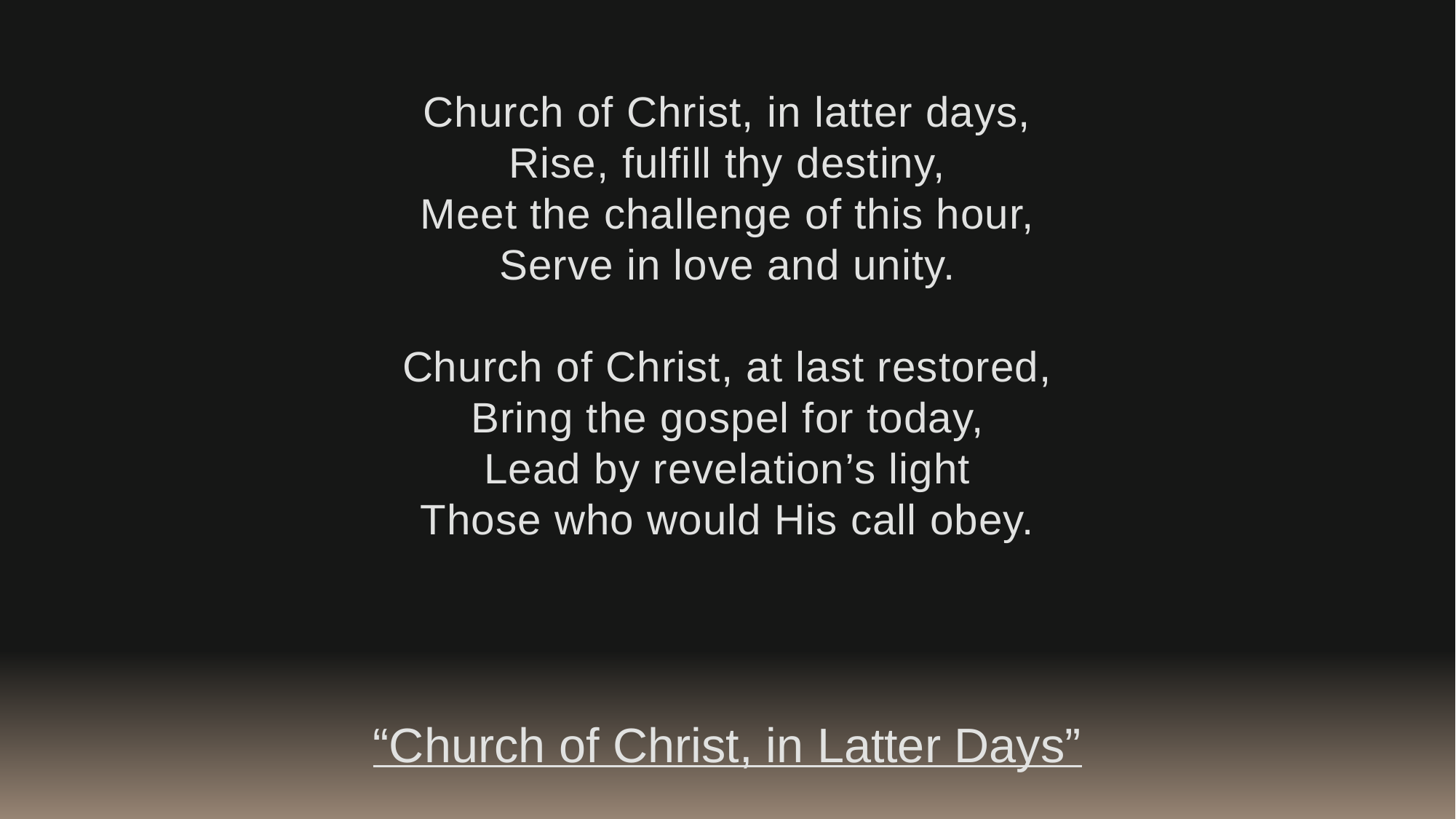

Church of Christ, in latter days,
Rise, fulfill thy destiny,
Meet the challenge of this hour,
Serve in love and unity.

Church of Christ, at last restored,
Bring the gospel for today,
Lead by revelation’s light
Those who would His call obey.

“Church of Christ, in Latter Days”